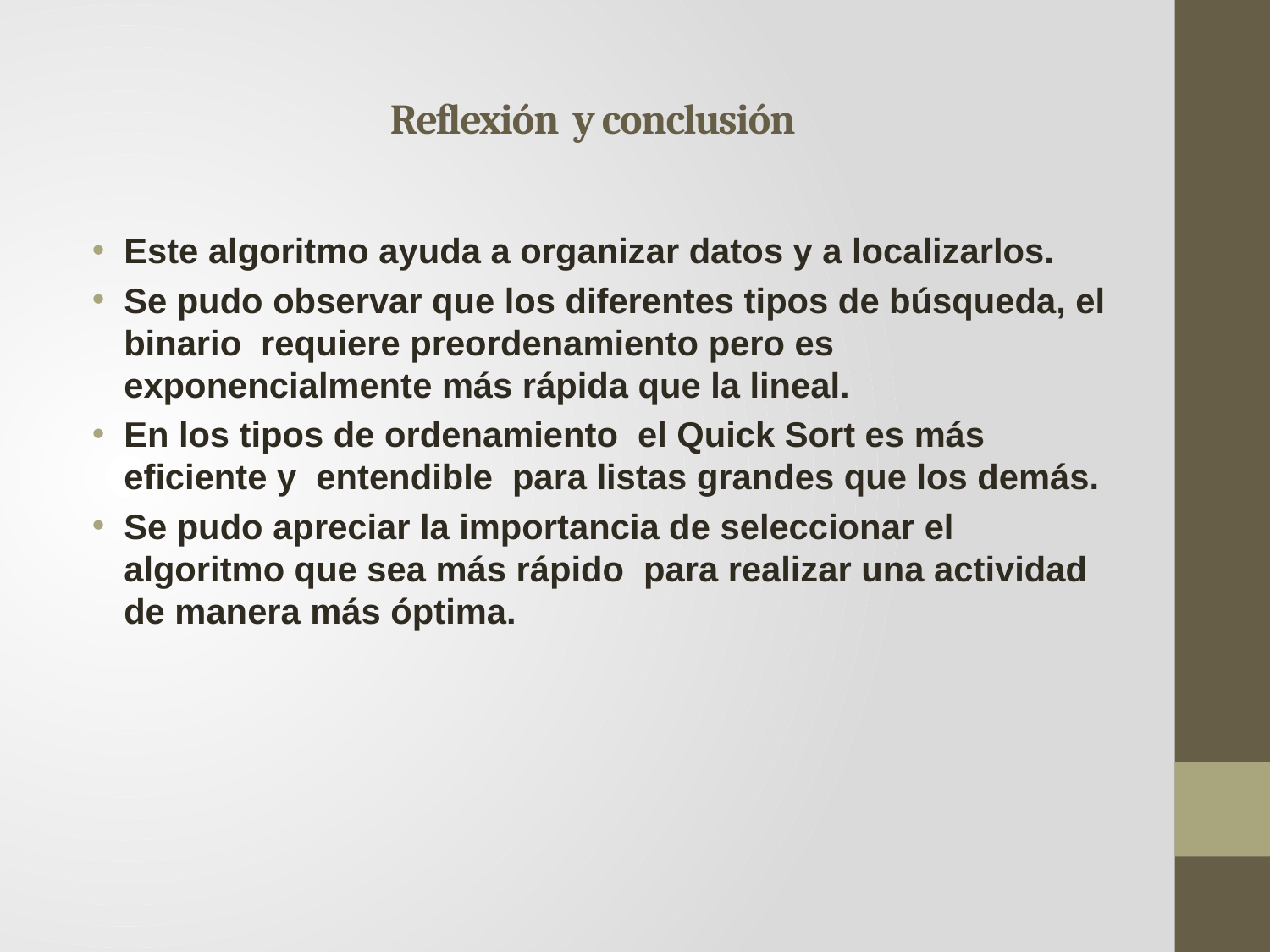

# Reflexión  y conclusión
Este algoritmo ayuda a organizar datos y a localizarlos.
Se pudo observar que los diferentes tipos de búsqueda, el binario  requiere preordenamiento pero es exponencialmente más rápida que la lineal.
En los tipos de ordenamiento  el Quick Sort es más eficiente y  entendible  para listas grandes que los demás.
Se pudo apreciar la importancia de seleccionar el algoritmo que sea más rápido  para realizar una actividad de manera más óptima.